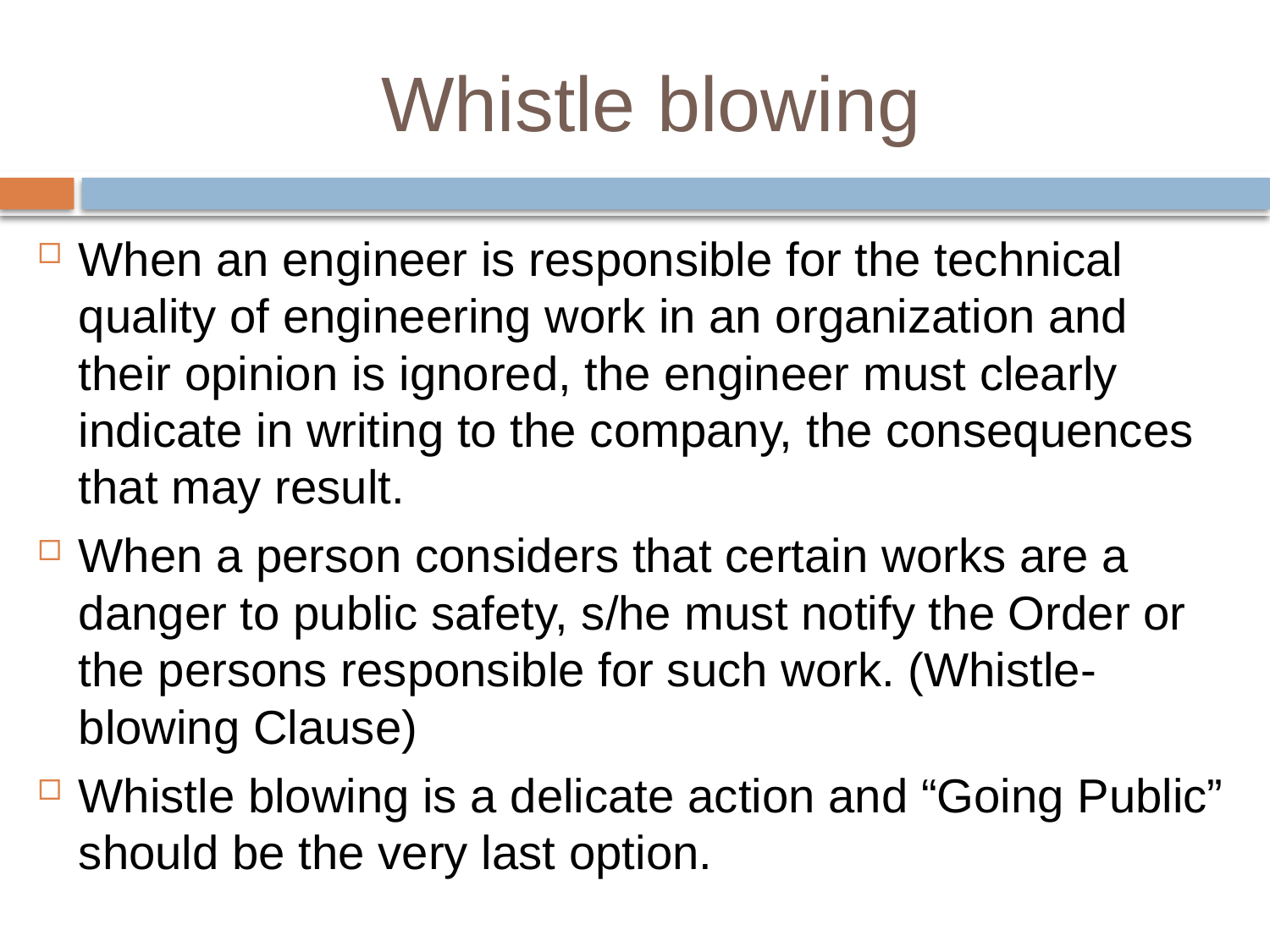

# Whistle blowing
When an engineer is responsible for the technical quality of engineering work in an organization and their opinion is ignored, the engineer must clearly indicate in writing to the company, the consequences that may result.
When a person considers that certain works are a danger to public safety, s/he must notify the Order or the persons responsible for such work. (Whistle-blowing Clause)
Whistle blowing is a delicate action and “Going Public” should be the very last option.